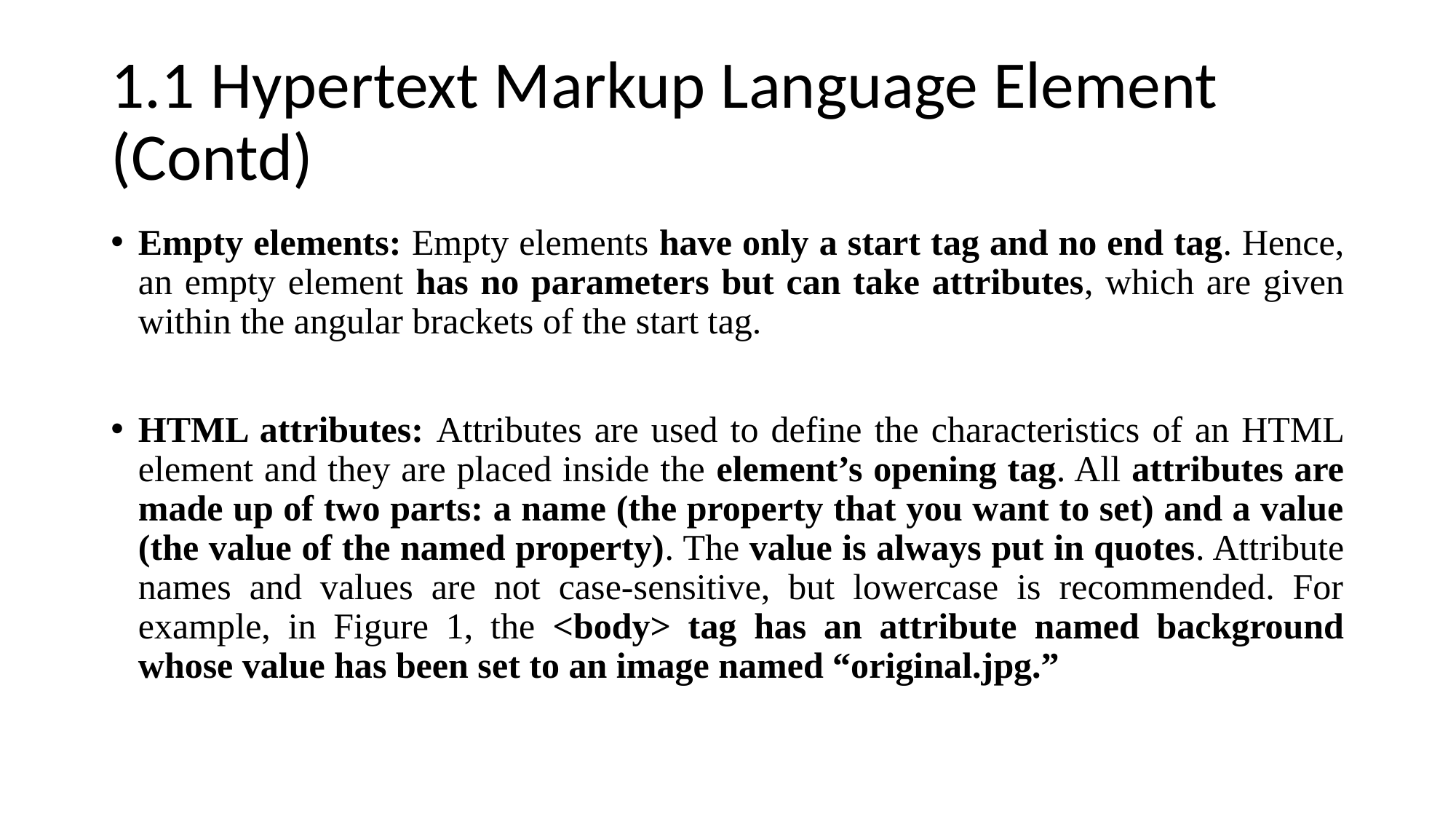

# 1.1 Hypertext Markup Language Element (Contd)
Empty elements: Empty elements have only a start tag and no end tag. Hence, an empty element has no parameters but can take attributes, which are given within the angular brackets of the start tag.

HTML attributes: Attributes are used to define the characteristics of an HTML element and they are placed inside the element’s opening tag. All attributes are made up of two parts: a name (the property that you want to set) and a value (the value of the named property). The value is always put in quotes. Attribute names and values are not case-sensitive, but lowercase is recommended. For example, in Figure 1, the <body> tag has an attribute named background whose value has been set to an image named “original.jpg.”